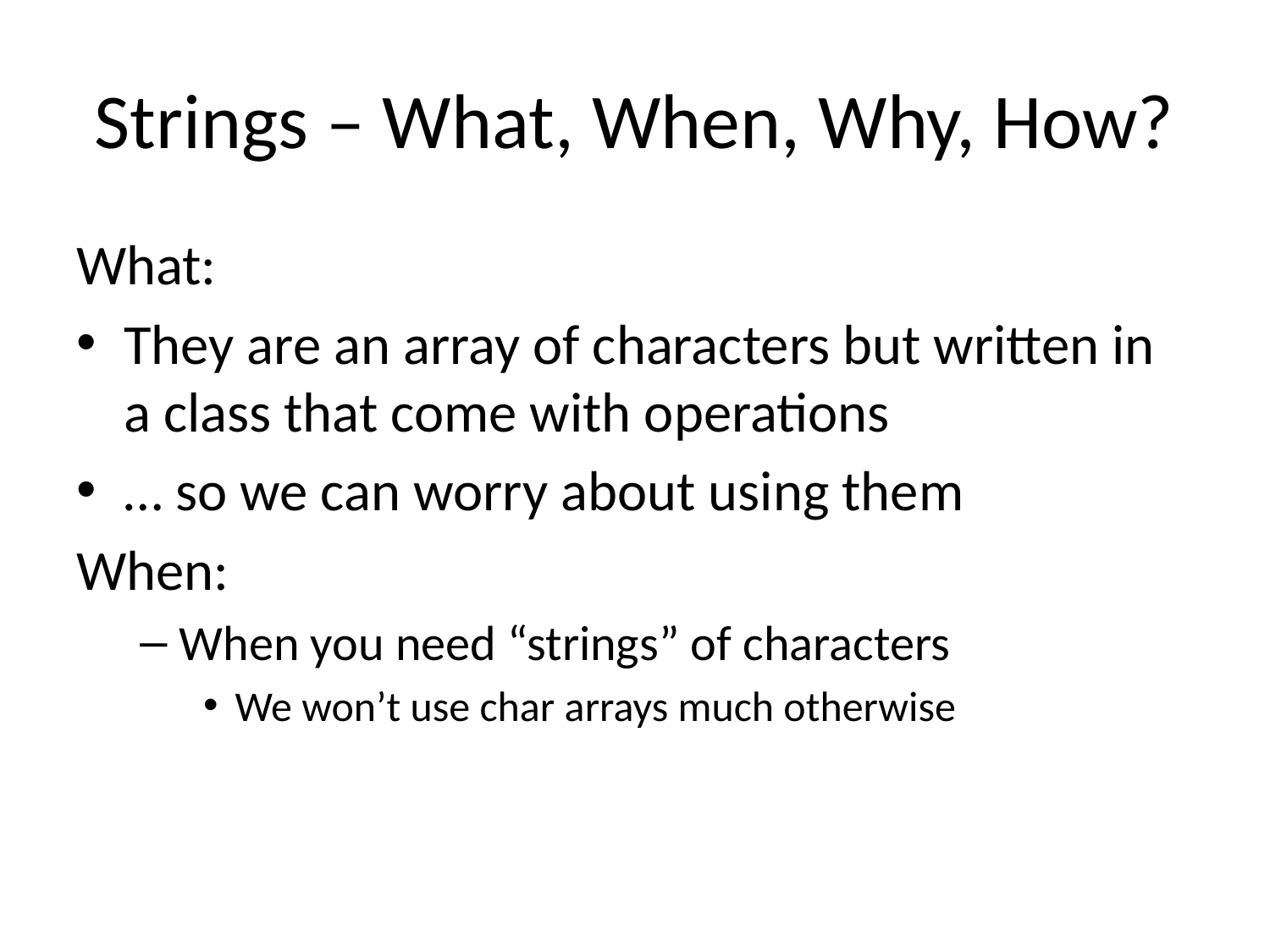

# Strings – What, When, Why, How?
What:
They are an array of characters but written in a class that come with operations
… so we can worry about using them
When:
When you need “strings” of characters
We won’t use char arrays much otherwise